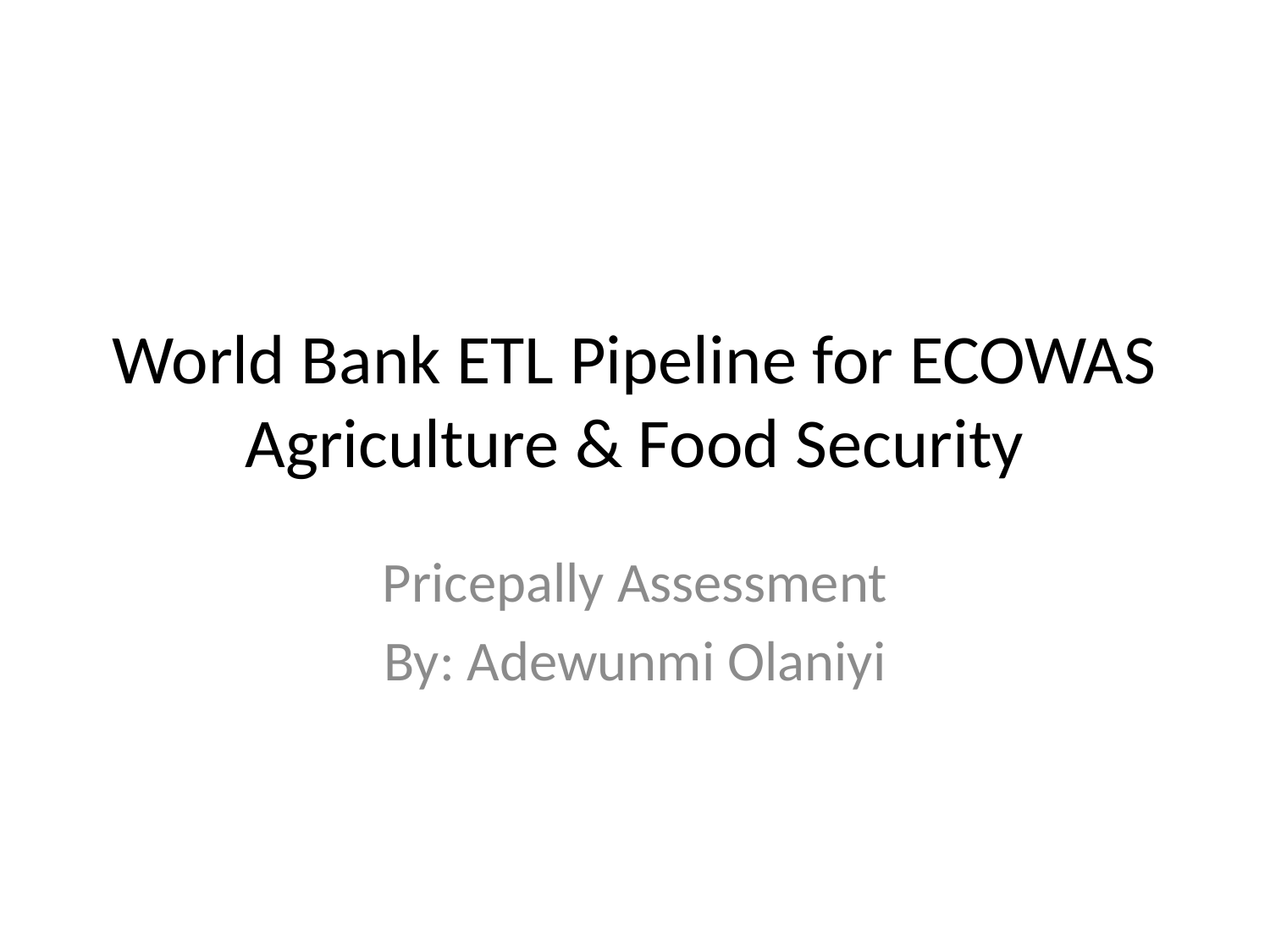

# World Bank ETL Pipeline for ECOWAS Agriculture & Food Security
Pricepally Assessment
By: Adewunmi Olaniyi